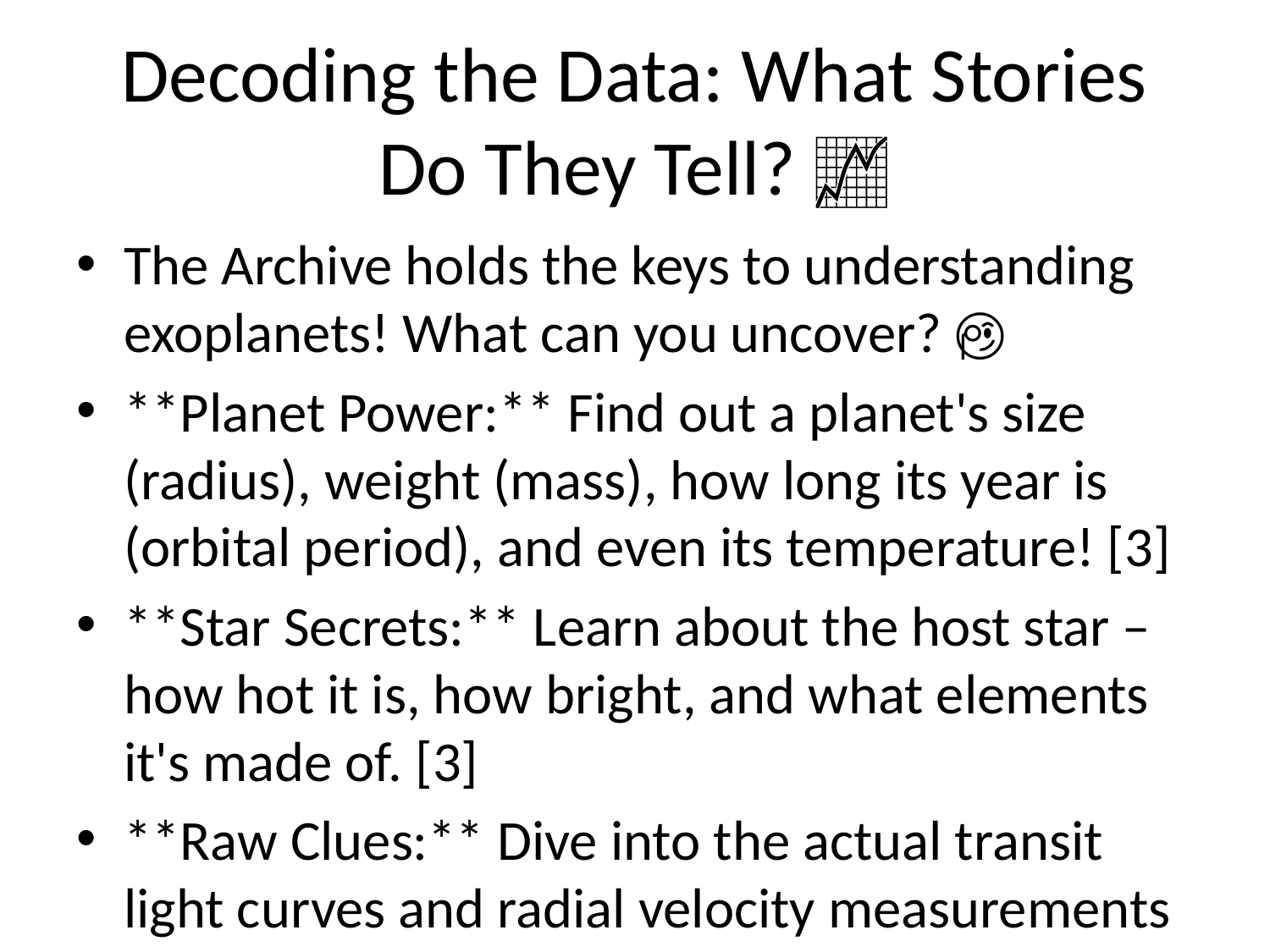

# Decoding the Data: What Stories Do They Tell? 📈
The Archive holds the keys to understanding exoplanets! What can you uncover? 🧐
**Planet Power:** Find out a planet's size (radius), weight (mass), how long its year is (orbital period), and even its temperature! [3]
**Star Secrets:** Learn about the host star – how hot it is, how bright, and what elements it's made of. [3]
**Raw Clues:** Dive into the actual transit light curves and radial velocity measurements that reveal these planets! 🚀
Special datasets, like K2 Planet and Candidate Data, are waiting for your exploration! [1]